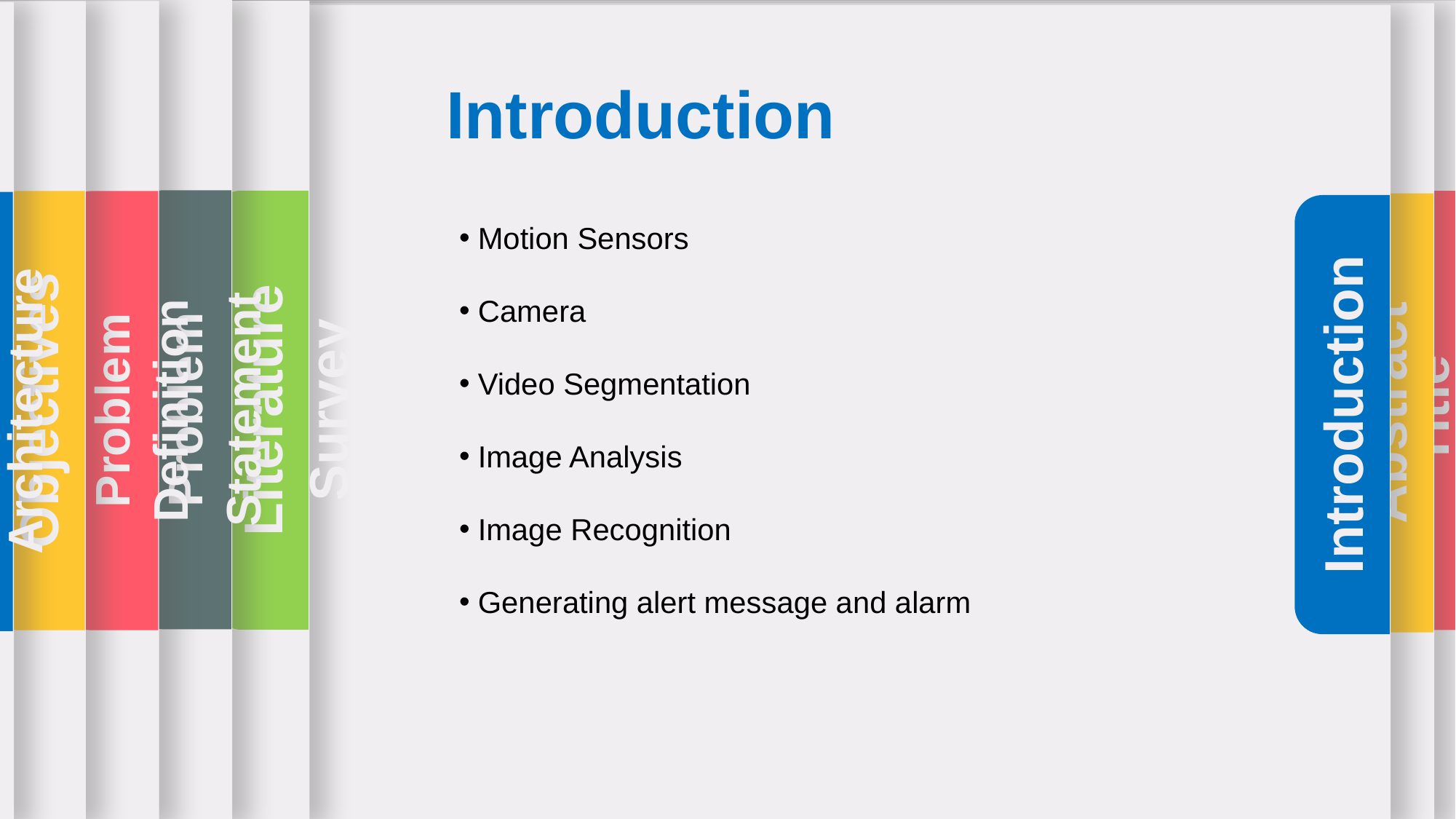

about

Problem Statement

Literature Survey

about

about

Title

Objectives

Problem Definition

about

Thank You

System Architecture

about

Reference

References

Use Case Diagram

DFD

Abstract

Introduction
Introduction
 Motion Sensors

 Camera

 Video Segmentation

 Image Analysis

 Image Recognition

 Generating alert message and alarm